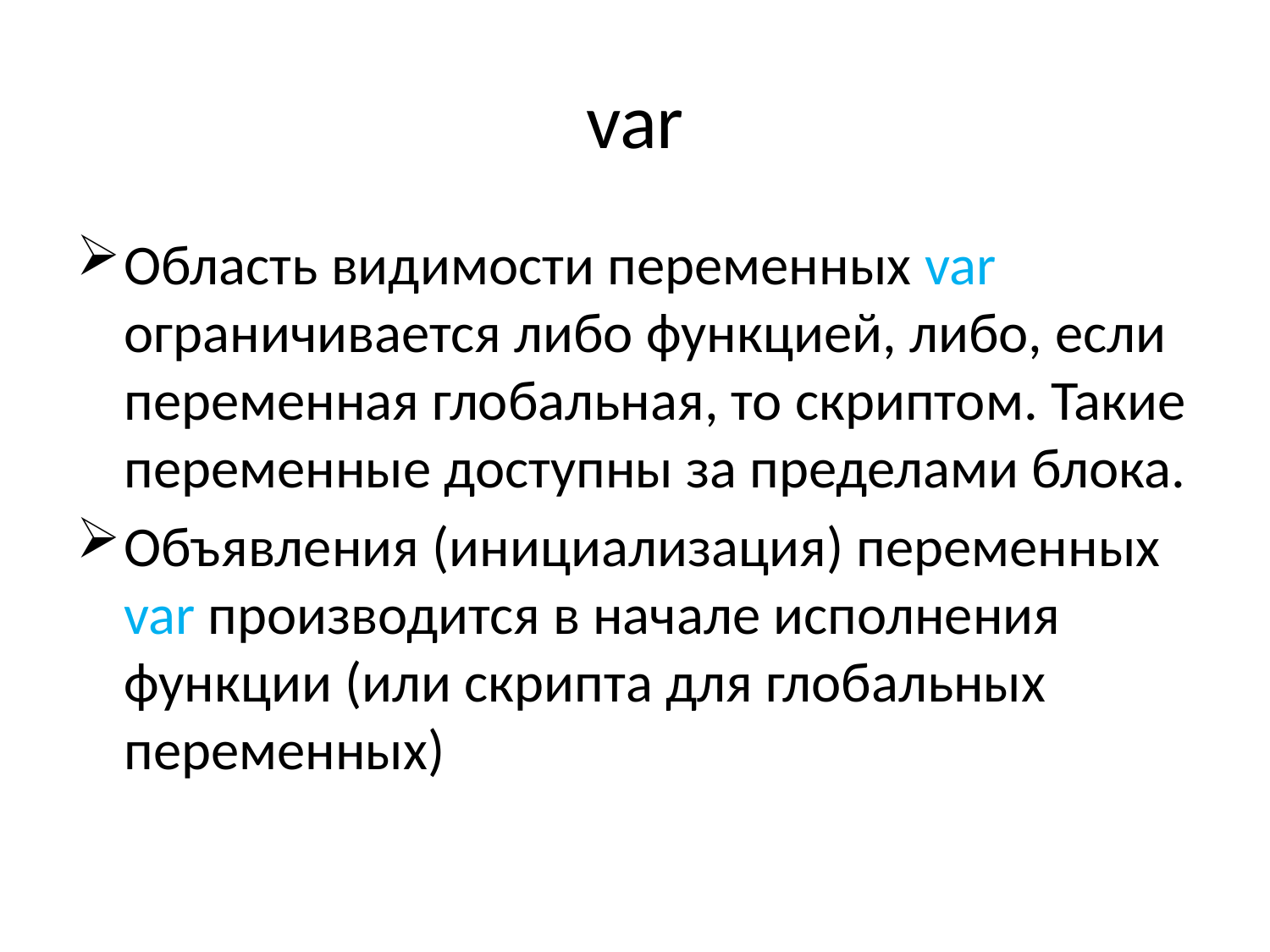

# var
Область видимости переменных var ограничивается либо функцией, либо, если переменная глобальная, то скриптом. Такие переменные доступны за пределами блока.
Объявления (инициализация) переменных var производится в начале исполнения функции (или скрипта для глобальных переменных)